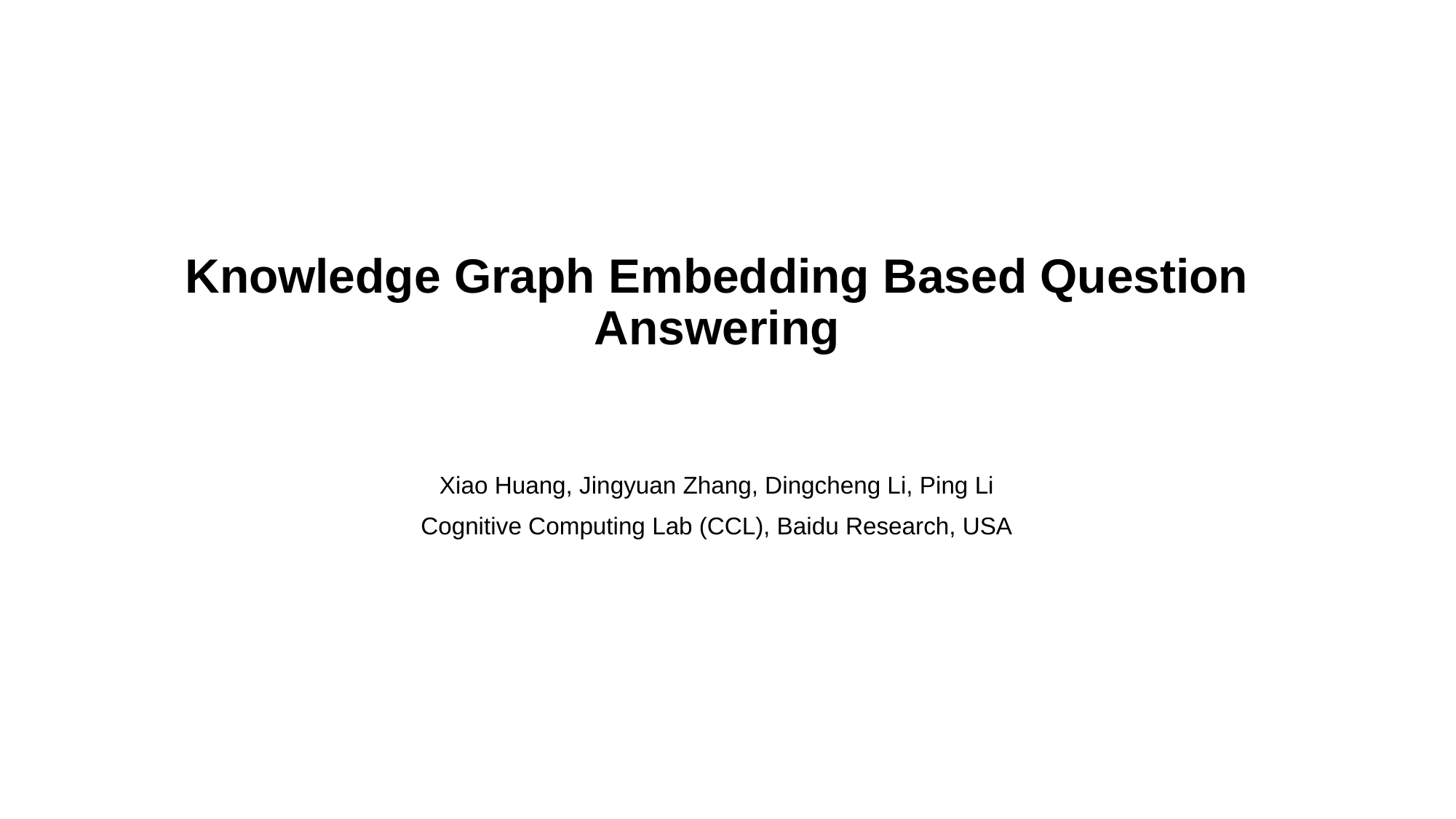

# Knowledge Graph Embedding Based Question Answering
Xiao Huang, Jingyuan Zhang, Dingcheng Li, Ping Li
Cognitive Computing Lab (CCL), Baidu Research, USA